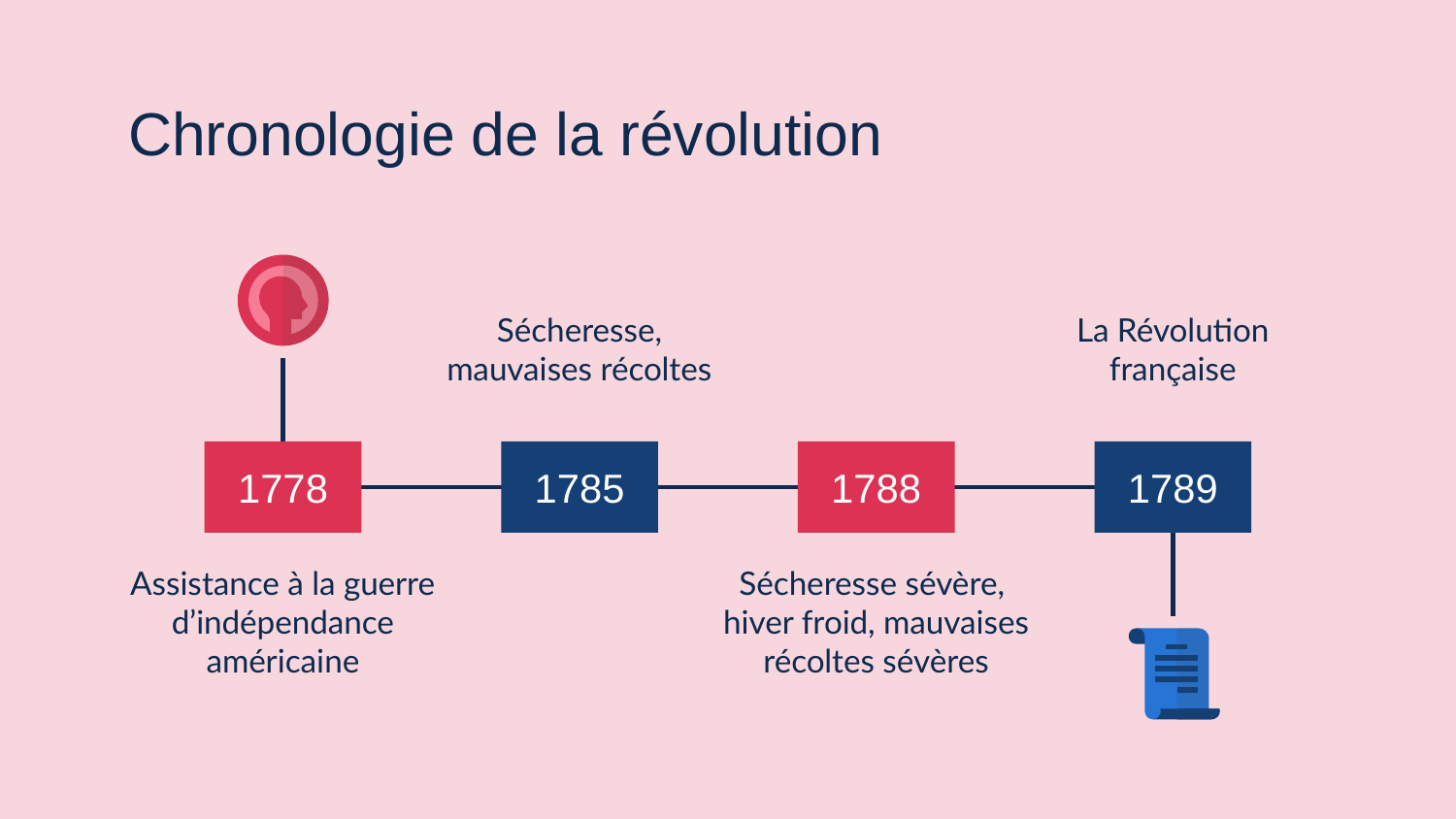

# Chronologie de la révolution

Sécheresse, mauvaises récoltes
La Révolution française
1778
1785
1788
1789
Assistance à la guerre d’indépendance américaine
Sécheresse sévère,  hiver froid, mauvaises récoltes sévères